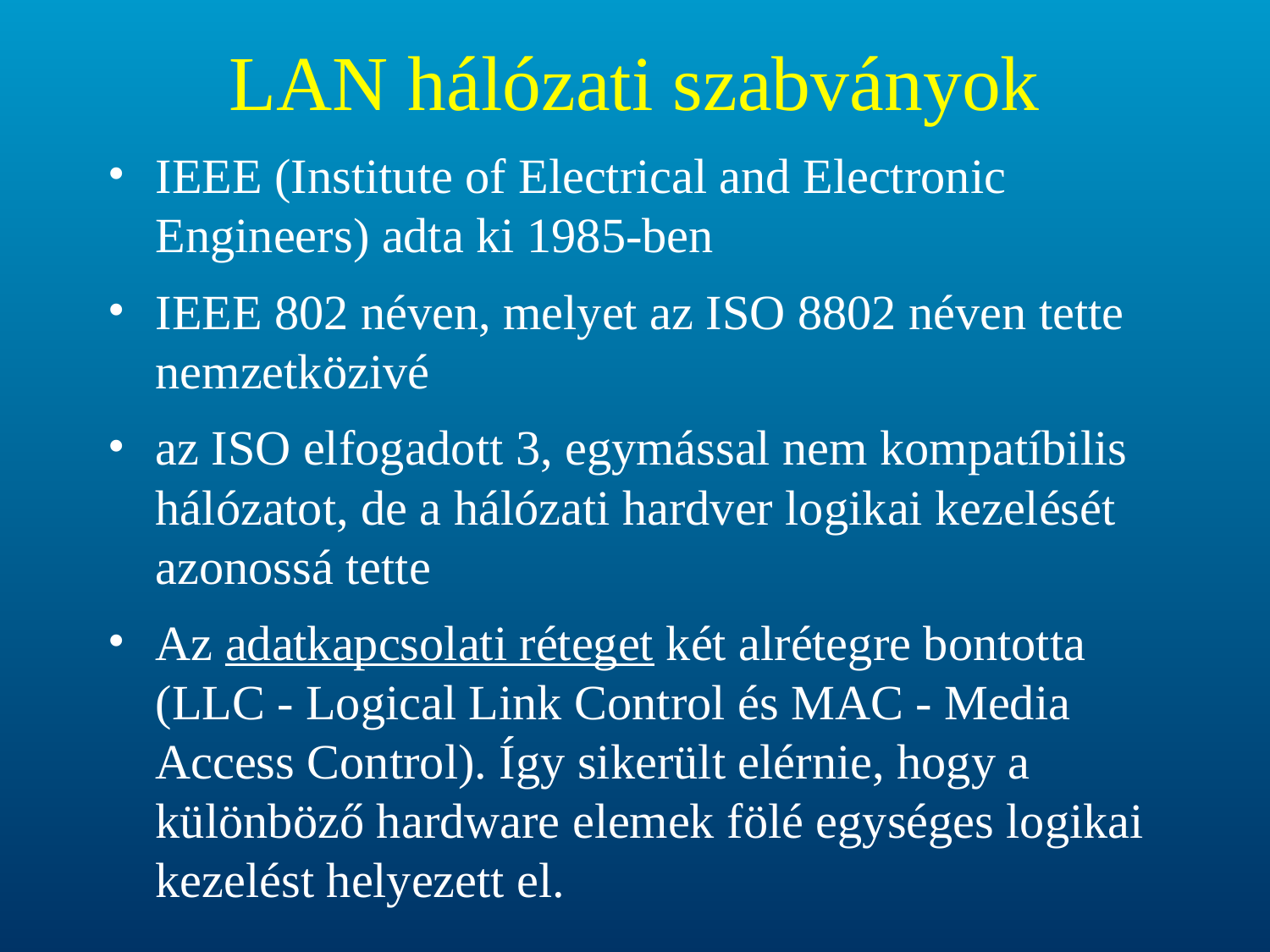

# LAN hálózati szabványok
IEEE (Institute of Electrical and Electronic Engineers) adta ki 1985-ben
IEEE 802 néven, melyet az ISO 8802 néven tette nemzetközivé
az ISO elfogadott 3, egymással nem kompatíbilis hálózatot, de a hálózati hardver logikai kezelését azonossá tette
Az adatkapcsolati réteget két alrétegre bontotta (LLC - Logical Link Control és MAC - Media Access Control). Így sikerült elérnie, hogy a különböző hardware elemek fölé egységes logikai kezelést helyezett el.